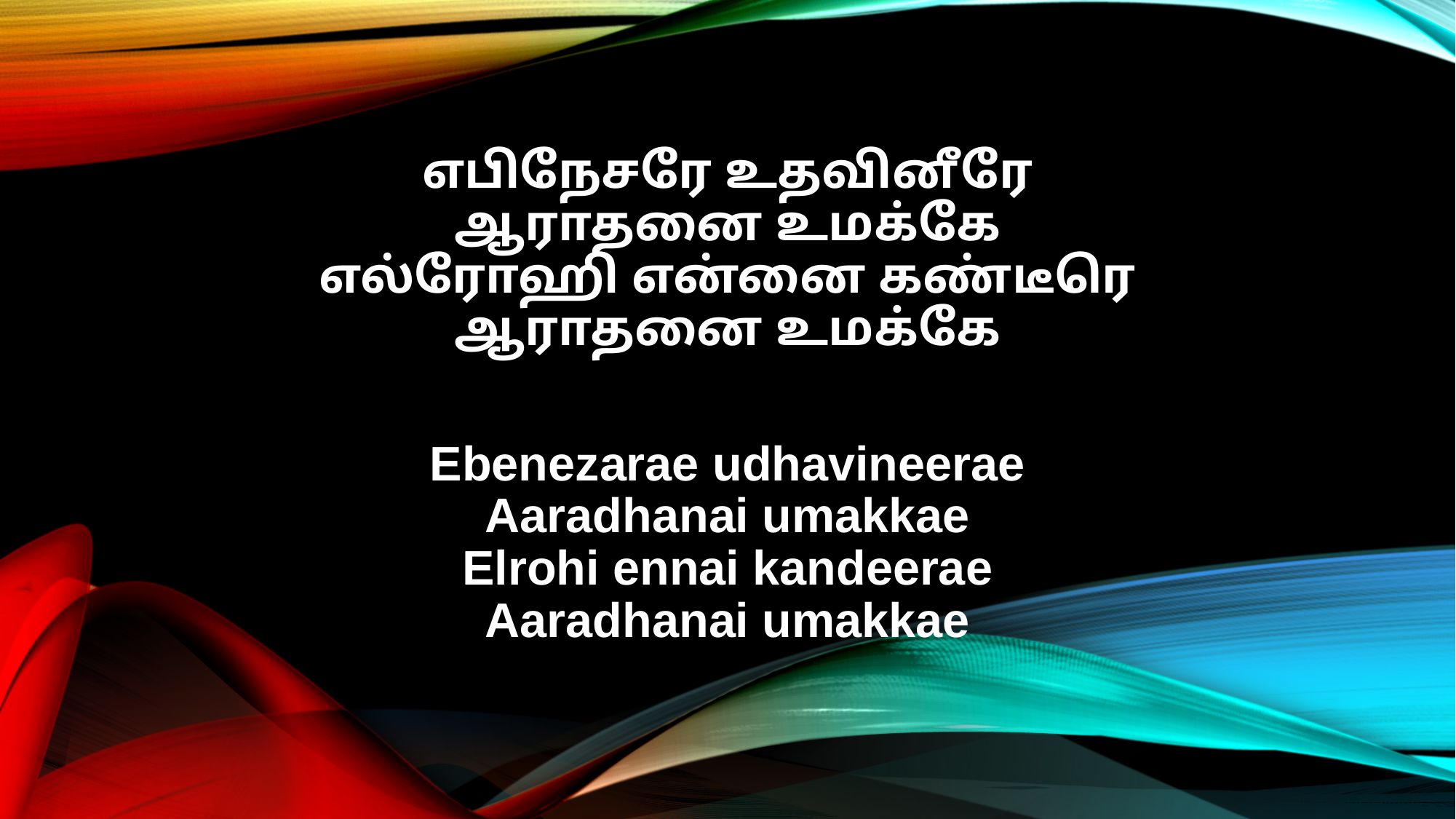

எபிநேசரே உதவினீரே
ஆராதனை உமக்கே
எல்ரோஹி என்னை கண்டீரெ
ஆராதனை உமக்கே

Ebenezarae udhavineerae
Aaradhanai umakkae
Elrohi ennai kandeerae
Aaradhanai umakkae